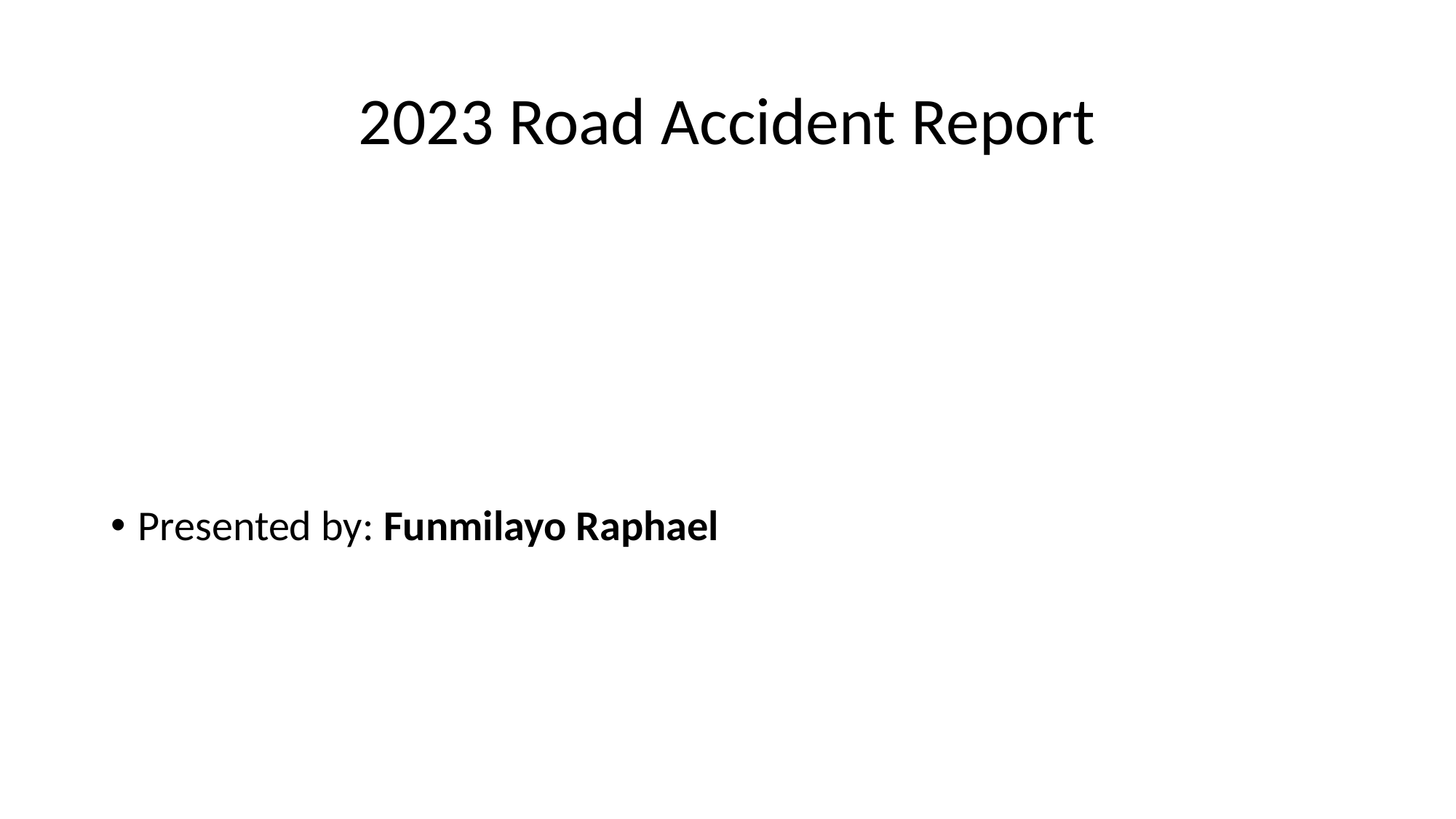

# 2023 Road Accident Report
Presented by: Funmilayo Raphael